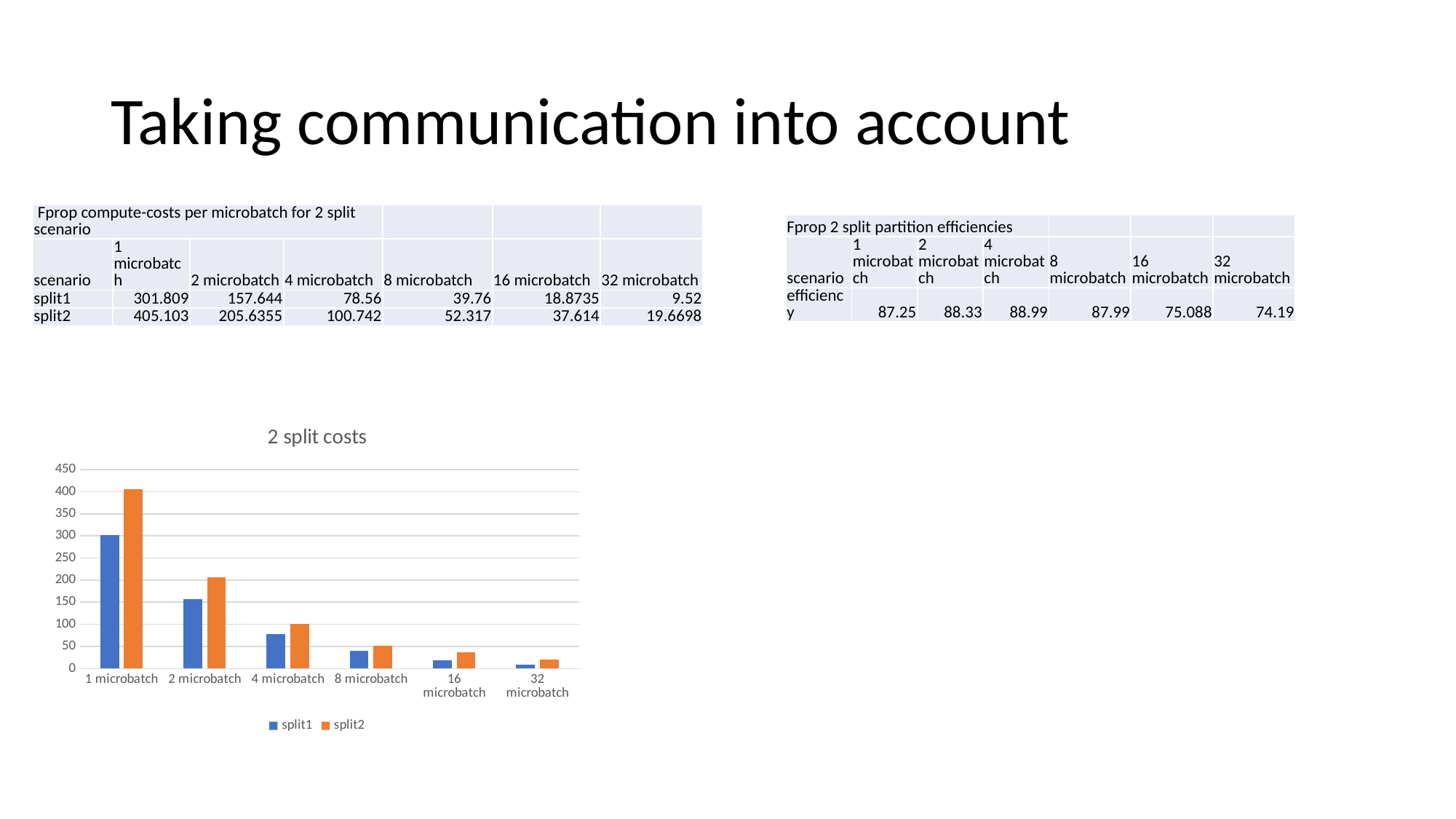

# Taking communication into account
| Fprop compute-costs per microbatch for 2 split scenario |  |  |  |  |  |  |
| --- | --- | --- | --- | --- | --- | --- |
| scenario | 1 microbatch | 2 microbatch | 4 microbatch | 8 microbatch | 16 microbatch | 32 microbatch |
| split1 | 301.809 | 157.644 | 78.56 | 39.76 | 18.8735 | 9.52 |
| split2 | 405.103 | 205.6355 | 100.742 | 52.317 | 37.614 | 19.6698 |
| Fprop 2 split partition efficiencies |  |  |  |  |  |  |
| --- | --- | --- | --- | --- | --- | --- |
| scenario | 1 microbatch | 2 microbatch | 4 microbatch | 8 microbatch | 16 microbatch | 32 microbatch |
| efficiency | 87.25 | 88.33 | 88.99 | 87.99 | 75.088 | 74.19 |

### Chart: 2 split costs

| Category | split1 | split2 |
|---|---|---|
| 1 microbatch | 301.809 | 405.103 |
| 2 microbatch | 157.644 | 205.63549999999998 |
| 4 microbatch | 78.56 | 100.742 |
| 8 microbatch | 39.76 | 52.317 |
| 16 microbatch | 18.8735 | 37.614 |
| 32 microbatch | 9.52 | 19.669800000000002 |